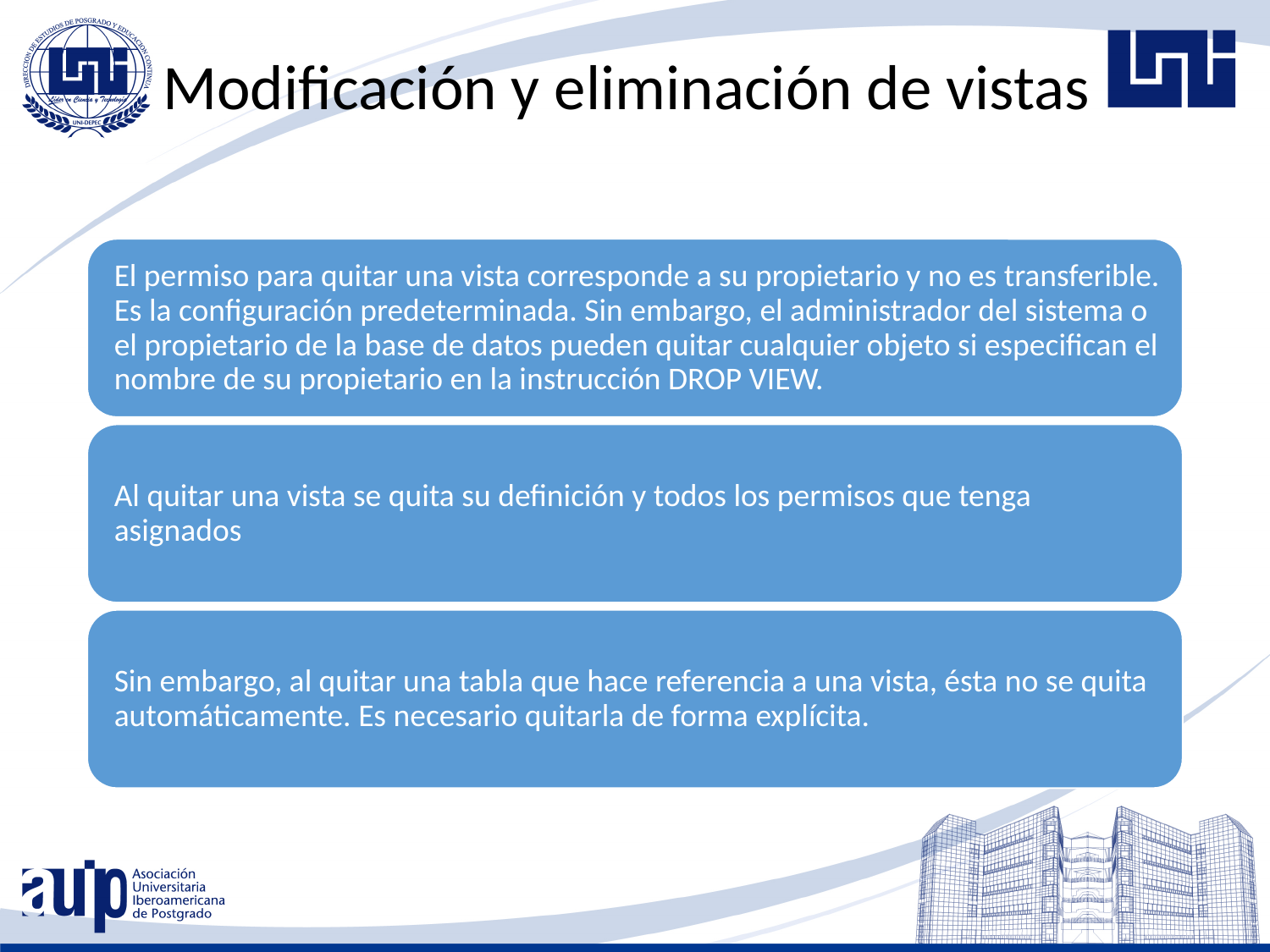

# Modificación y eliminación de vistas
El permiso para quitar una vista corresponde a su propietario y no es transferible. Es la configuración predeterminada. Sin embargo, el administrador del sistema o el propietario de la base de datos pueden quitar cualquier objeto si especifican el nombre de su propietario en la instrucción DROP VIEW.
Al quitar una vista se quita su definición y todos los permisos que tenga asignados
Sin embargo, al quitar una tabla que hace referencia a una vista, ésta no se quita automáticamente. Es necesario quitarla de forma explícita.